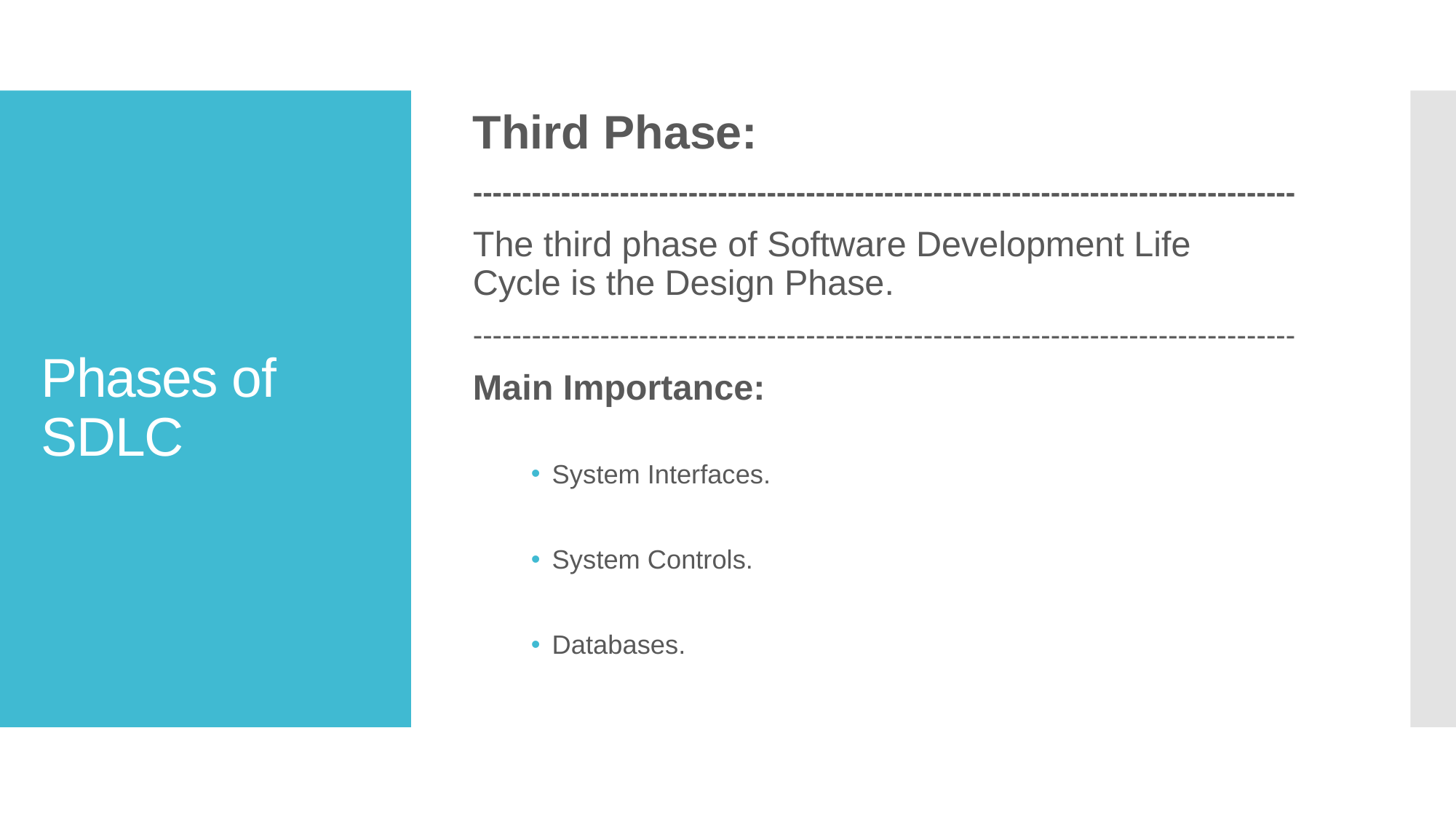

Third Phase:
------------------------------------------------------------------------------------
The third phase of Software Development Life Cycle is the Design Phase.
------------------------------------------------------------------------------------
Main Importance:

System Interfaces.

System Controls.

Databases.

# Phases of  SDLC